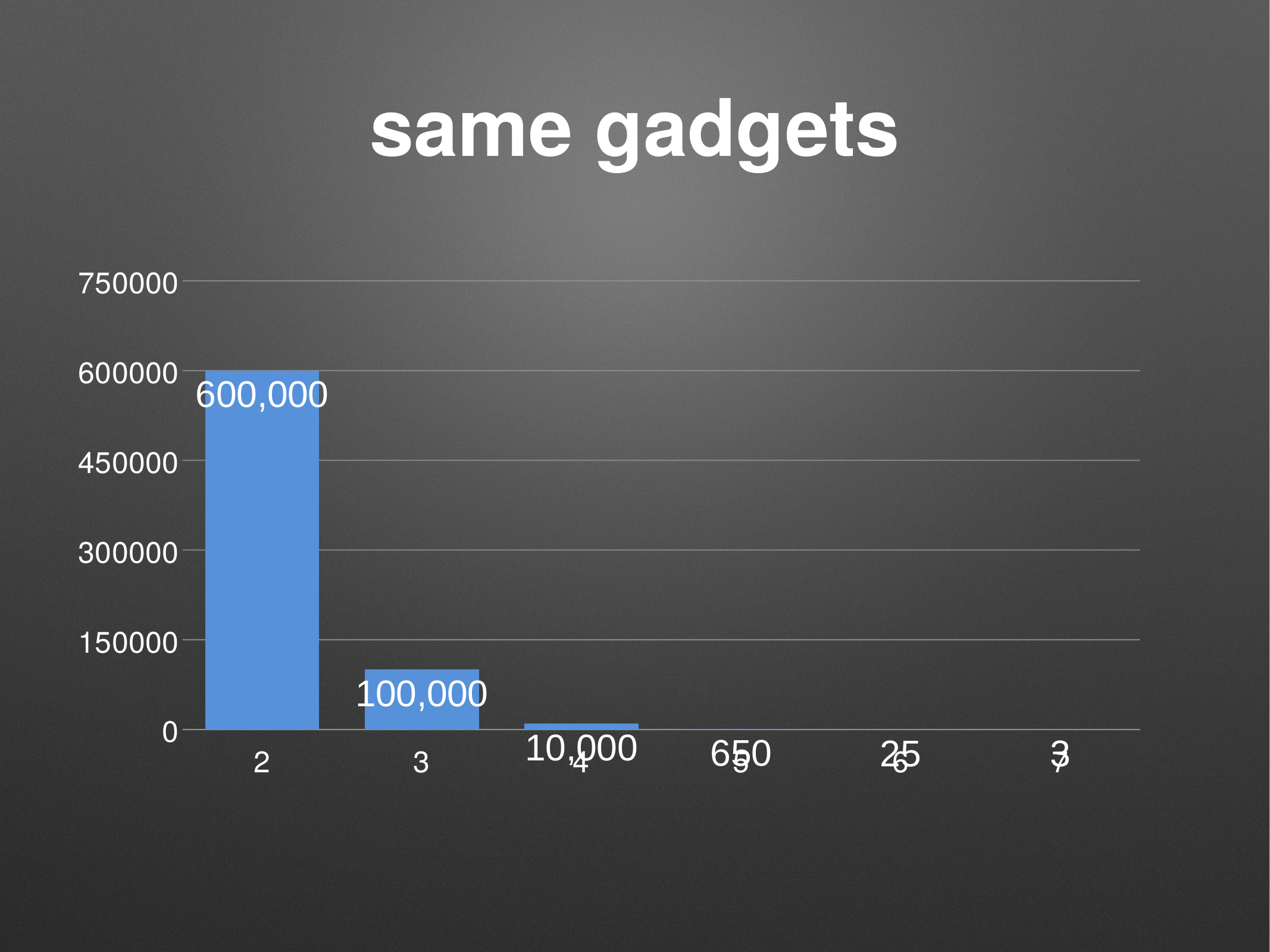

# same gadgets

### Chart

| Category | Region 1 |
|---|---|
| 2 | 600000.0 |
| 3 | 100000.0 |
| 4 | 10000.0 |
| 5 | 650.0 |
| 6 | 25.0 |
| 7 | 3.0 |